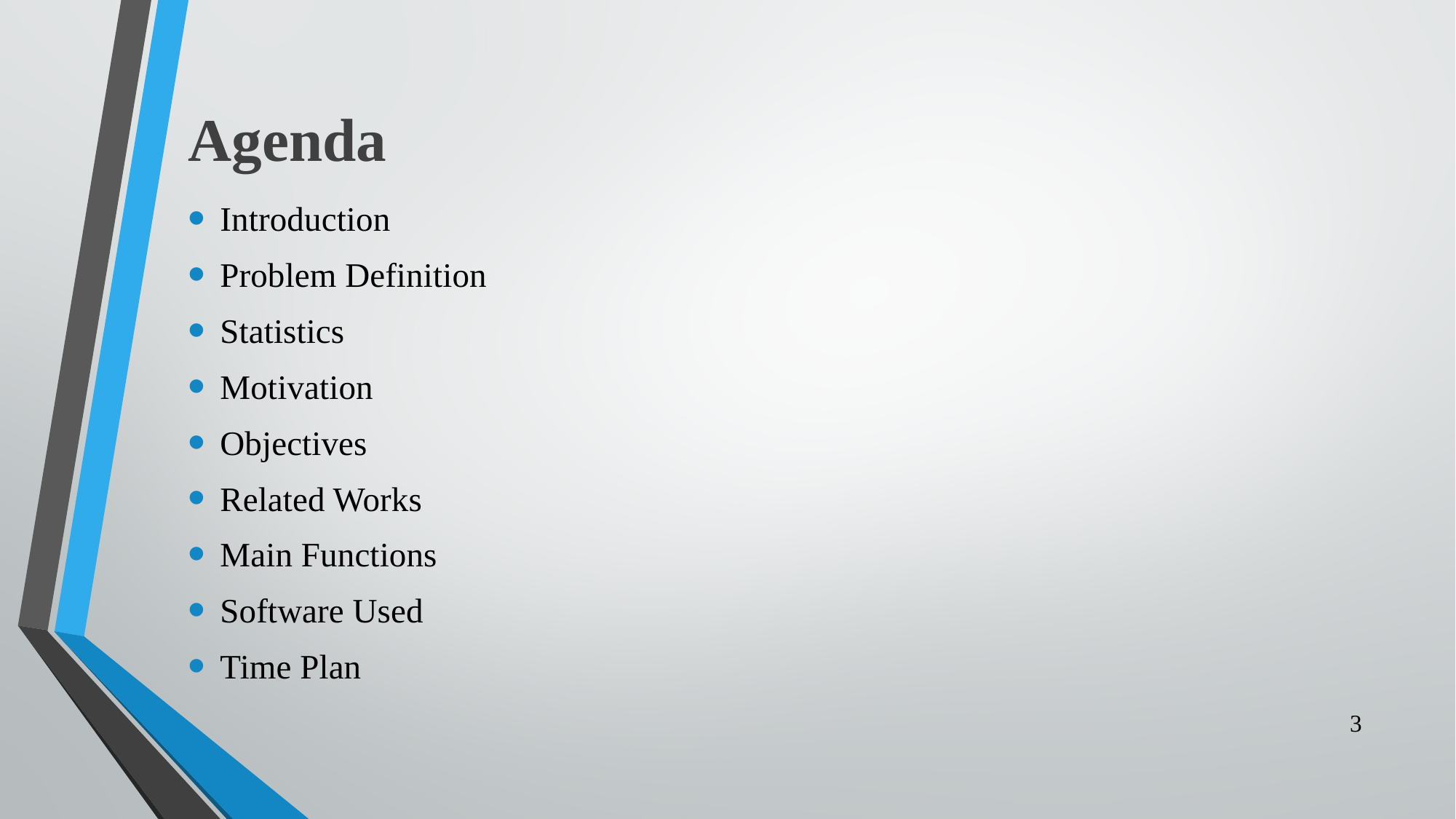

# Agenda
Introduction
Problem Definition
Statistics
Motivation
Objectives
Related Works
Main Functions
Software Used
Time Plan
3